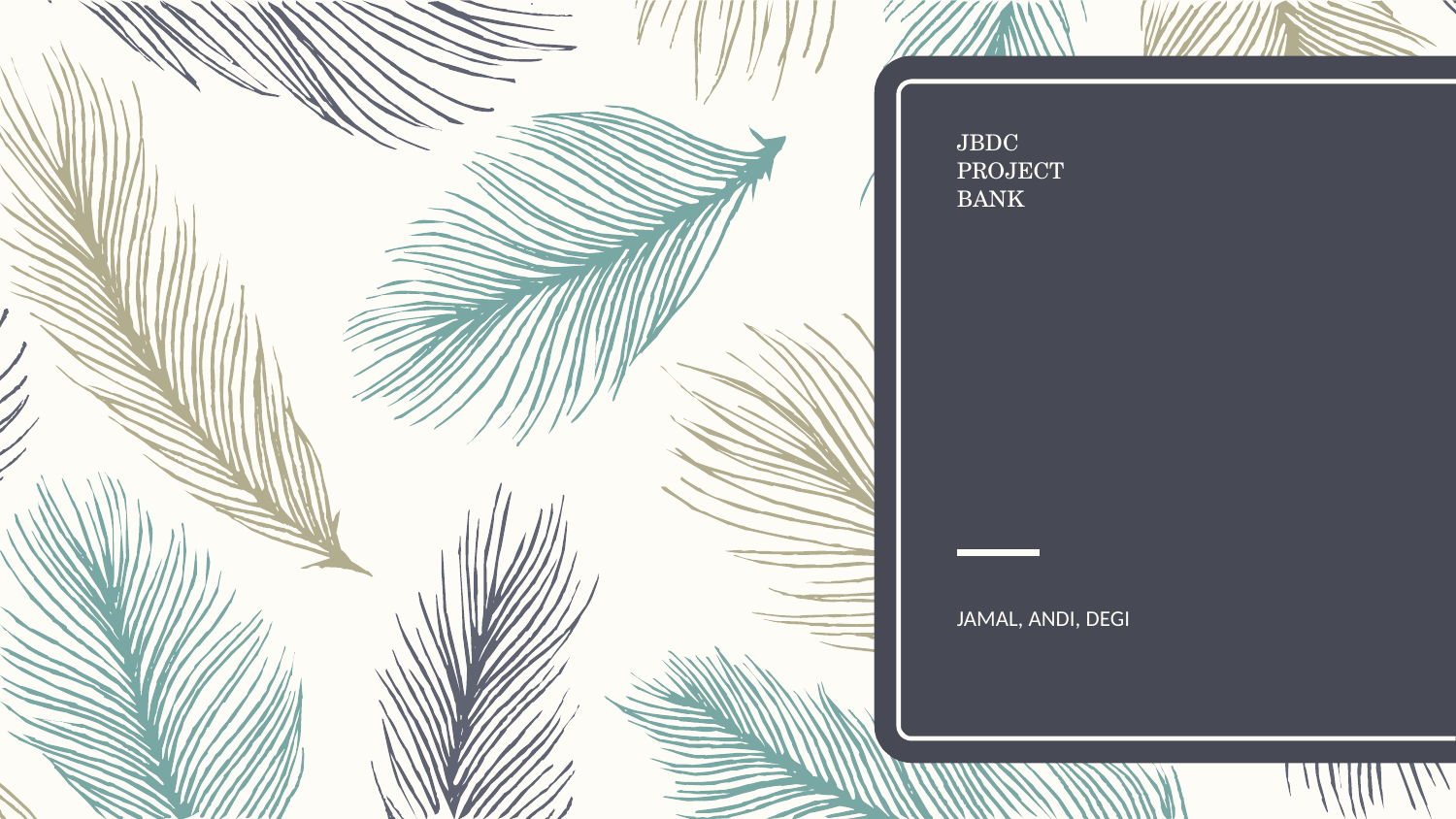

# JBDC PROJECT BANK
JAMAL, ANDI, DEGI